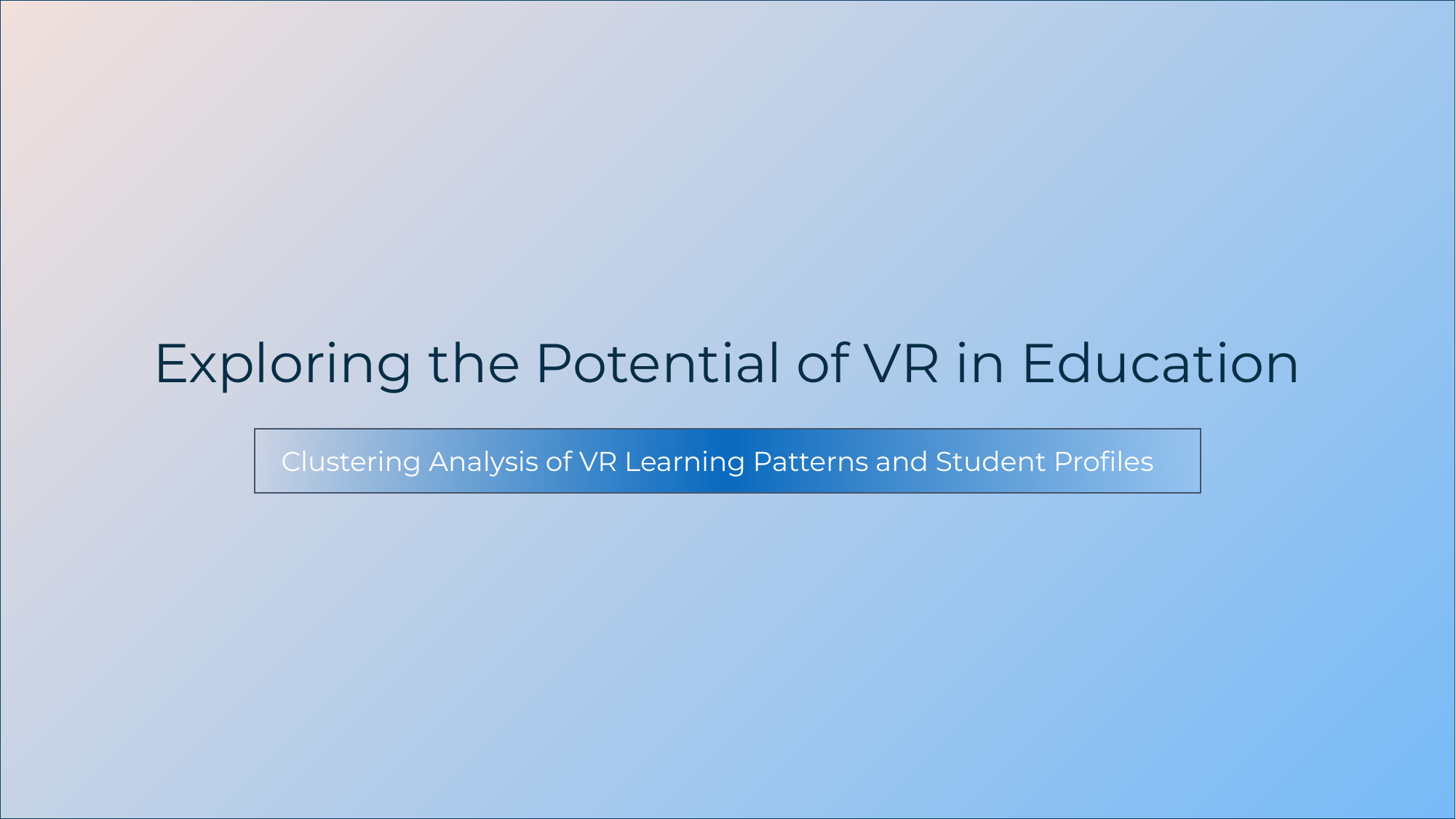

Exploring the Potential of VR in Education

Clustering Analysis of VR Learning Patterns and Student Profiles